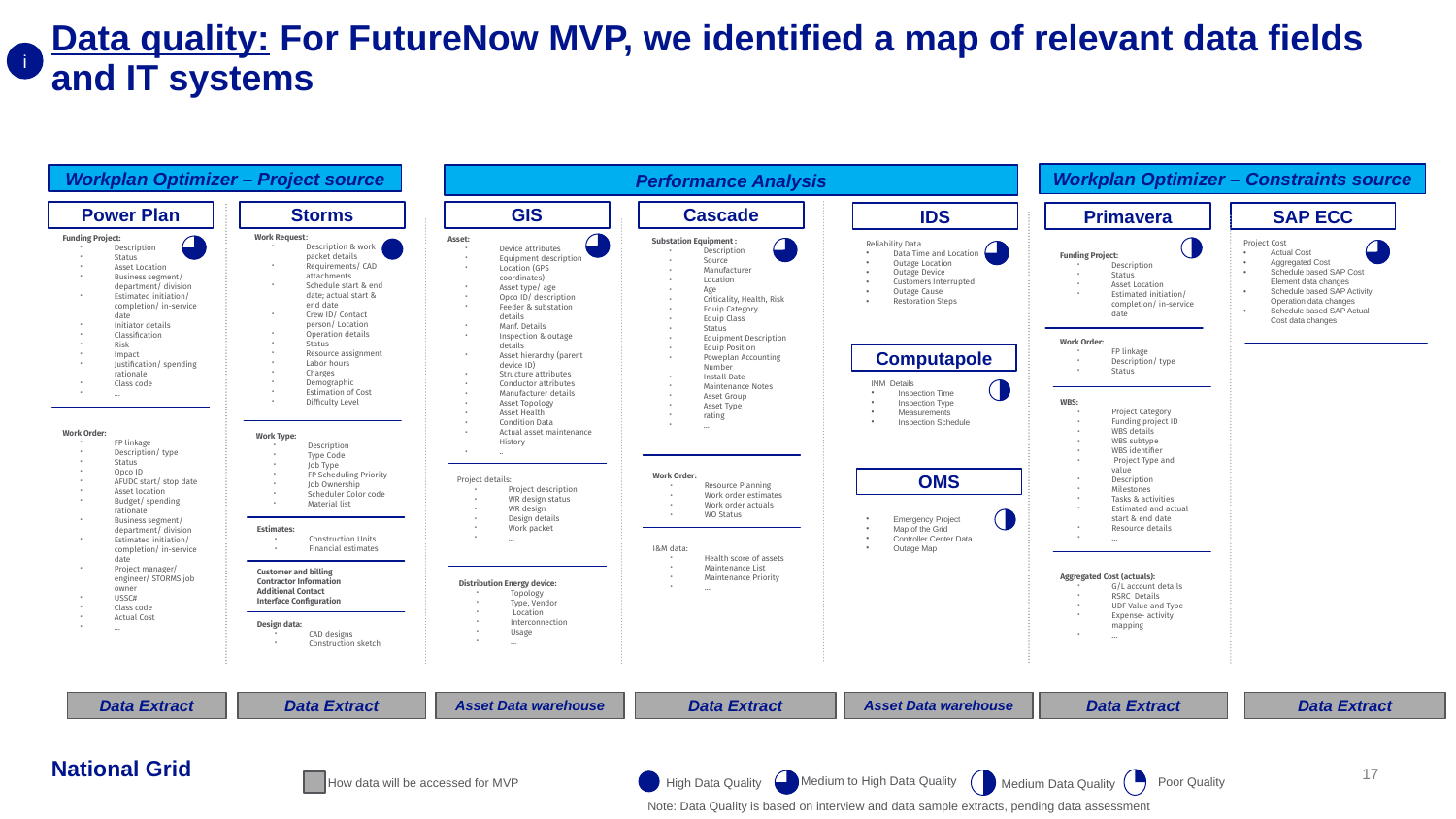

# Data quality: For FutureNow MVP, we identified a map of relevant data fields and IT systems
i
Workplan Optimizer – Constraints source
Performance Analysis
Workplan Optimizer – Project source
Storms
GIS
Cascade
Power Plan
Primavera
IDS
SAP ECC
Work Request:
Description & work packet details
Requirements/ CAD attachments
Schedule start & end date; actual start & end date
Crew ID/ Contact person/ Location
Operation details
Status
Resource assignment
Labor hours
Charges
Demographic
Estimation of Cost
Difficulty Level
Funding Project:
Description
Status
Asset Location
Business segment/ department/ division
Estimated initiation/ completion/ in-service date
Initiator details
Classification
Risk
Impact
Justification/ spending rationale
Class code
…
Asset:
Device attributes
Equipment description
Location (GPS coordinates)
Asset type/ age
Opco ID/ description
Feeder & substation details
Manf. Details
Inspection & outage details
Asset hierarchy (parent device ID)
Structure attributes
Conductor attributes
Manufacturer details
Asset Topology
Asset Health
Condition Data
Actual asset maintenance History
..
Substation Equipment :
Description
Source
Manufacturer
Location
Age
Criticality, Health, Risk
Equip Category
Equip Class
Status
Equipment Description
Equip Position
Poweplan Accounting Number
Install Date
Maintenance Notes
Asset Group
Asset Type
rating
…
Project Cost
Actual Cost
Aggregated Cost
Schedule based SAP Cost Element data changes
Schedule based SAP Activity Operation data changes
Schedule based SAP Actual Cost data changes

Reliability Data
Data Time and Location
Outage Location
Outage Device
Customers Interrupted
Outage Cause
Restoration Steps

Funding Project:
Description
Status
Asset Location
Estimated initiation/ completion/ in-service date
Work Order:
FP linkage
Description/ type
Status
Computapole
INM  Details
Inspection Time
Inspection Type
Measurements
Inspection Schedule

WBS:
Project Category
Funding project ID
WBS details
WBS subtype
WBS identifier
 Project Type and value
Description
Milestones
Tasks & activities
Estimated and actual start & end date
Resource details
…
Work Order:
FP linkage
Description/ type
Status
Opco ID
AFUDC start/ stop date
Asset location
Budget/ spending rationale
Business segment/ department/ division
Estimated initiation/ completion/ in-service date
Project manager/ engineer/ STORMS job owner
USSC#
Class code
Actual Cost
…
Work Type:
Description
Type Code
Job Type
FP Scheduling Priority
Job Ownership
Scheduler Color code
Material list
Work Order:
Resource Planning
Work order estimates
Work order actuals
WO Status
Project details:
Project description
WR design status
WR design
Design details
Work packet
…
OMS
Emergency Project
Map of the Grid
Controller Center Data
Outage Map

Estimates:
Construction Units
Financial estimates
I&M data:
Health score of assets
Maintenance List
Maintenance Priority
…
Customer and billing
Contractor Information
Additional Contact
Interface Configuration
Aggregated Cost (actuals):
G/L account details
RSRC  Details
UDF Value and Type
Expense- activity mapping
…
Distribution Energy device:
Topology
Type, Vendor
 Location
Interconnection
Usage
…
Design data:
CAD designs
Construction sketch
Data Extract
Data Extract
Asset Data warehouse
Data Extract
Asset Data warehouse
Data Extract
Data Extract
Medium to High Data Quality
Poor Quality
How data will be accessed for MVP
High Data Quality
Medium Data Quality

Note: Data Quality is based on interview and data sample extracts, pending data assessment